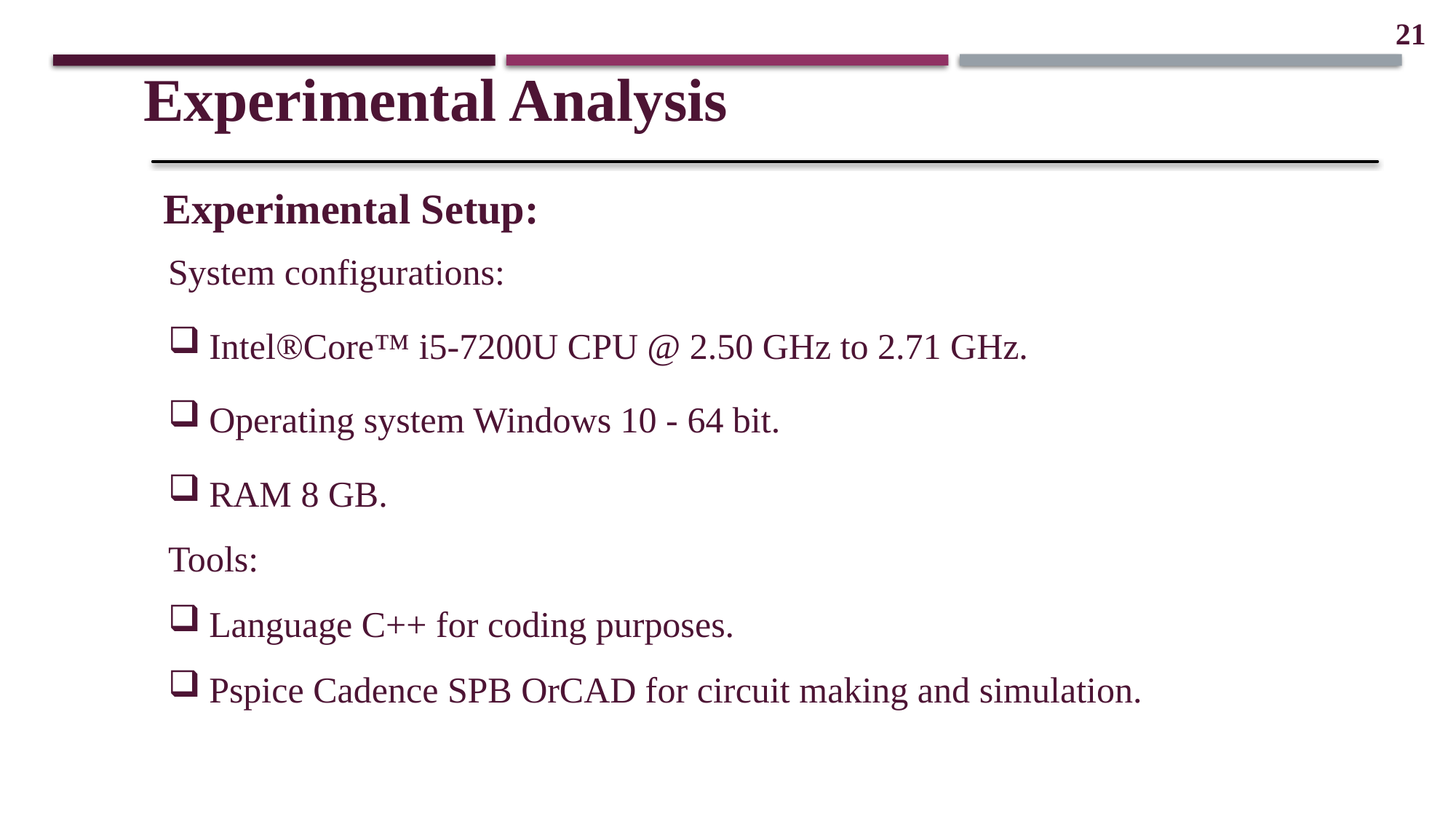

21
Experimental Analysis
Experimental Setup:
System configurations:
Intel®Core™ i5-7200U CPU @ 2.50 GHz to 2.71 GHz.
Operating system Windows 10 - 64 bit.
RAM 8 GB.
Tools:
Language C++ for coding purposes.
Pspice Cadence SPB OrCAD for circuit making and simulation.